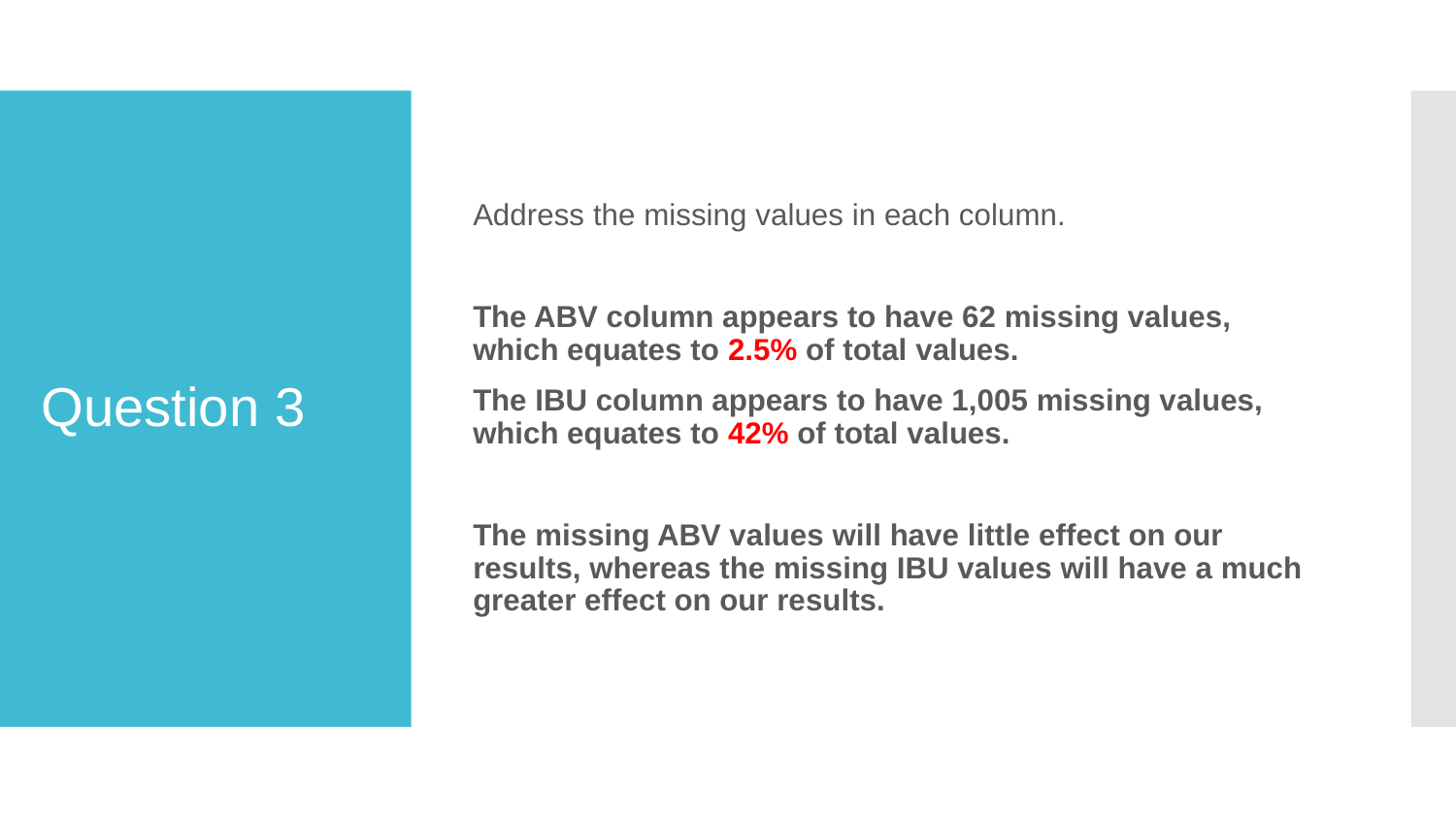

Address the missing values in each column.

The ABV column appears to have 62 missing values, which equates to 2.5% of total values.
The IBU column appears to have 1,005 missing values, which equates to 42% of total values.

The missing ABV values will have little effect on our results, whereas the missing IBU values will have a much greater effect on our results.
# Question 3